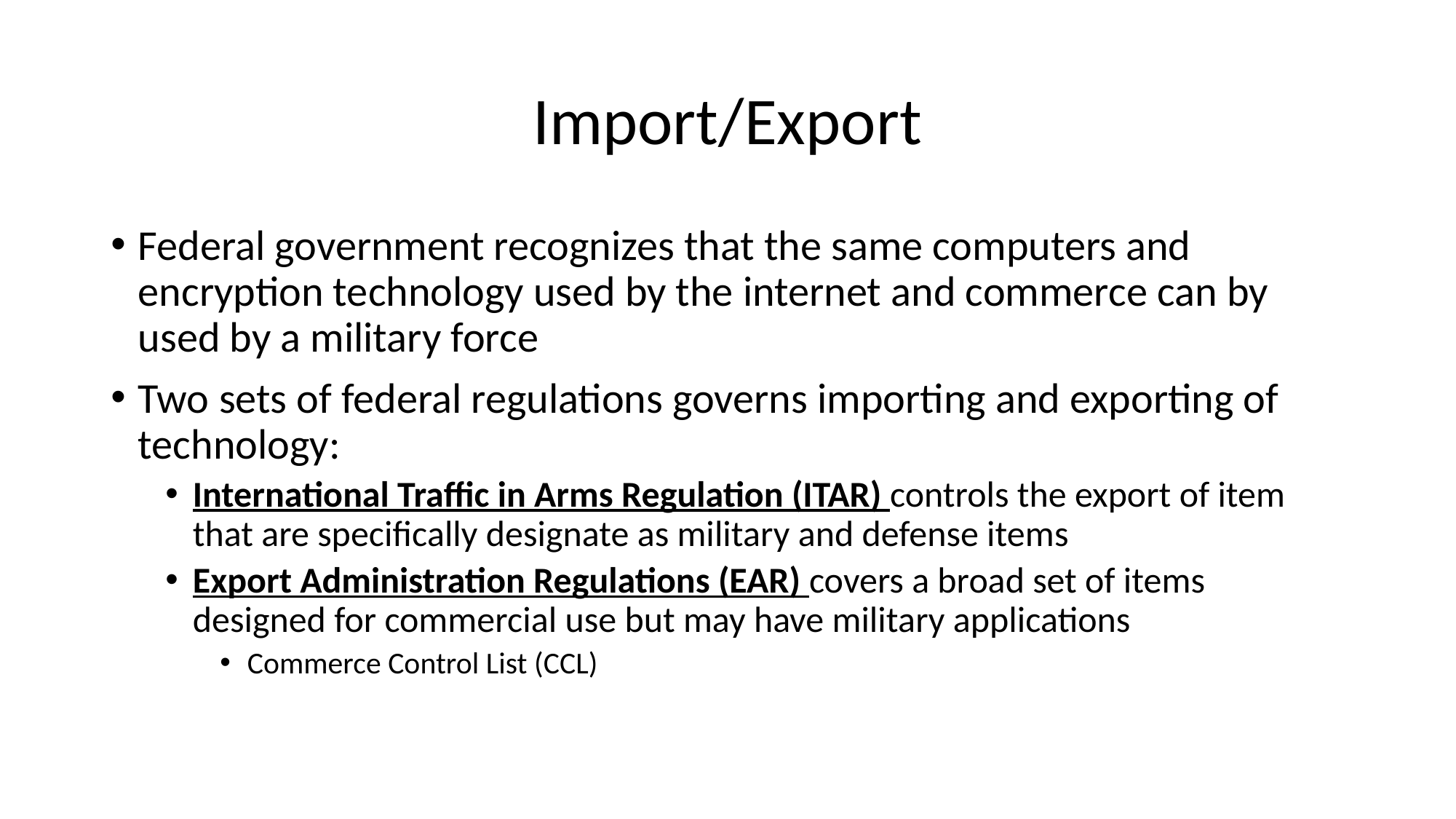

# Import/Export
Federal government recognizes that the same computers and encryption technology used by the internet and commerce can by used by a military force
Two sets of federal regulations governs importing and exporting of technology:
International Traffic in Arms Regulation (ITAR) controls the export of item that are specifically designate as military and defense items
Export Administration Regulations (EAR) covers a broad set of items designed for commercial use but may have military applications
Commerce Control List (CCL)